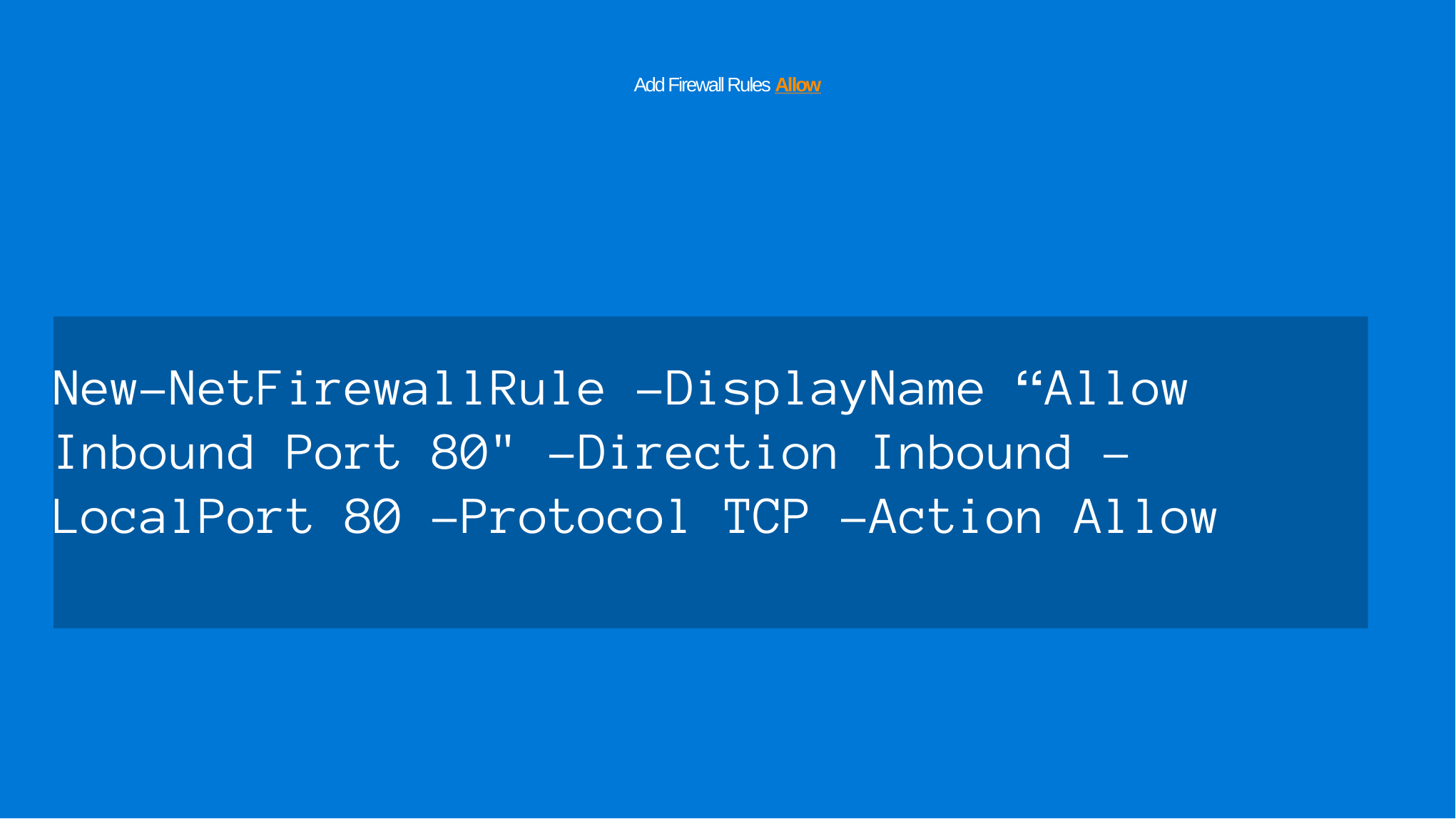

# Add Firewall Rules Allow

New-NetFirewallRule -DisplayName “Allow Inbound Port 80" -Direction Inbound –LocalPort 80 -Protocol TCP -Action Allow